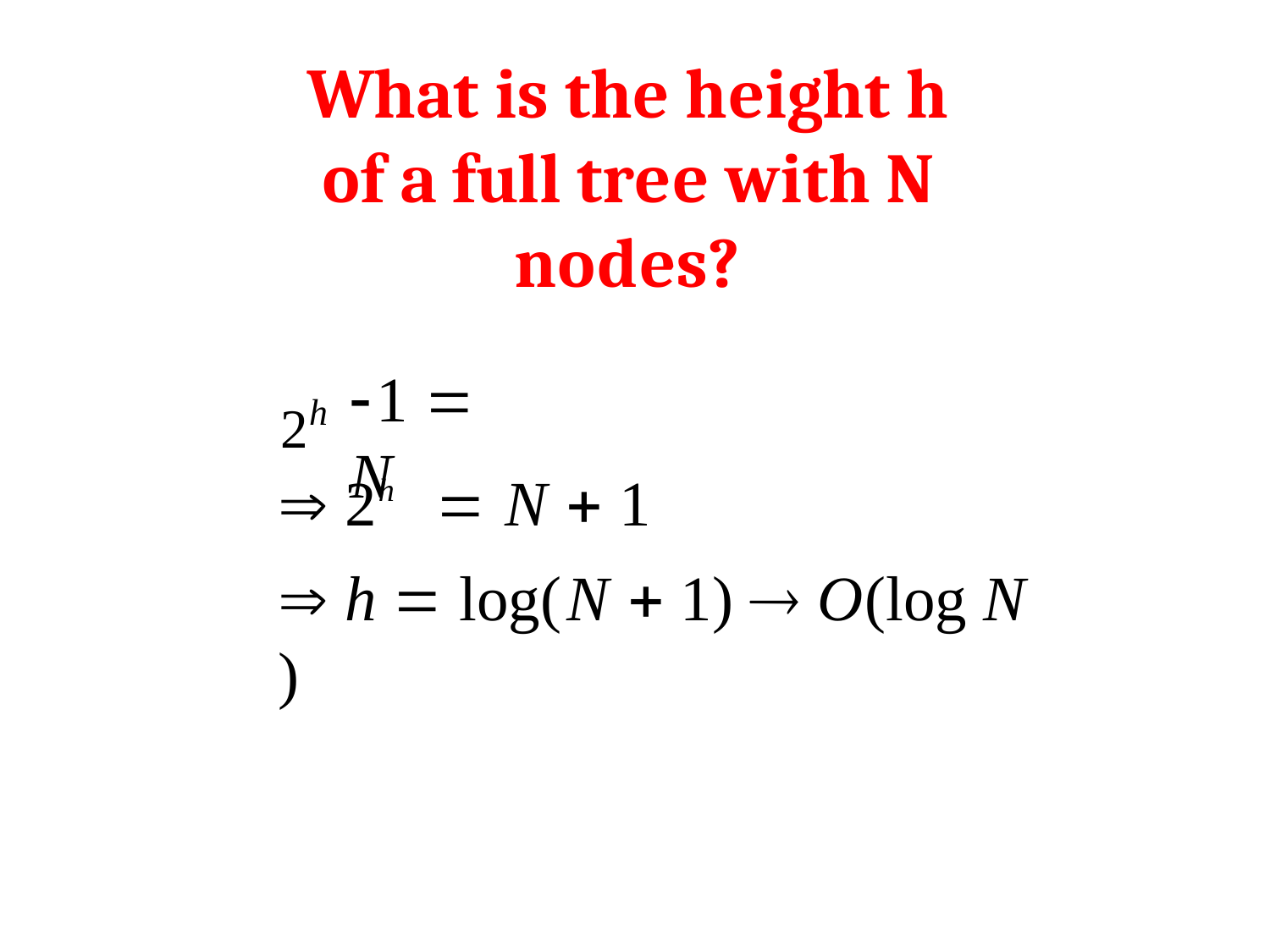

# What is the height h
of a full tree with N nodes?
2h
−1 = N
⇒ 2h	= N + 1
⇒ h = log(N + 1) → O(log N )